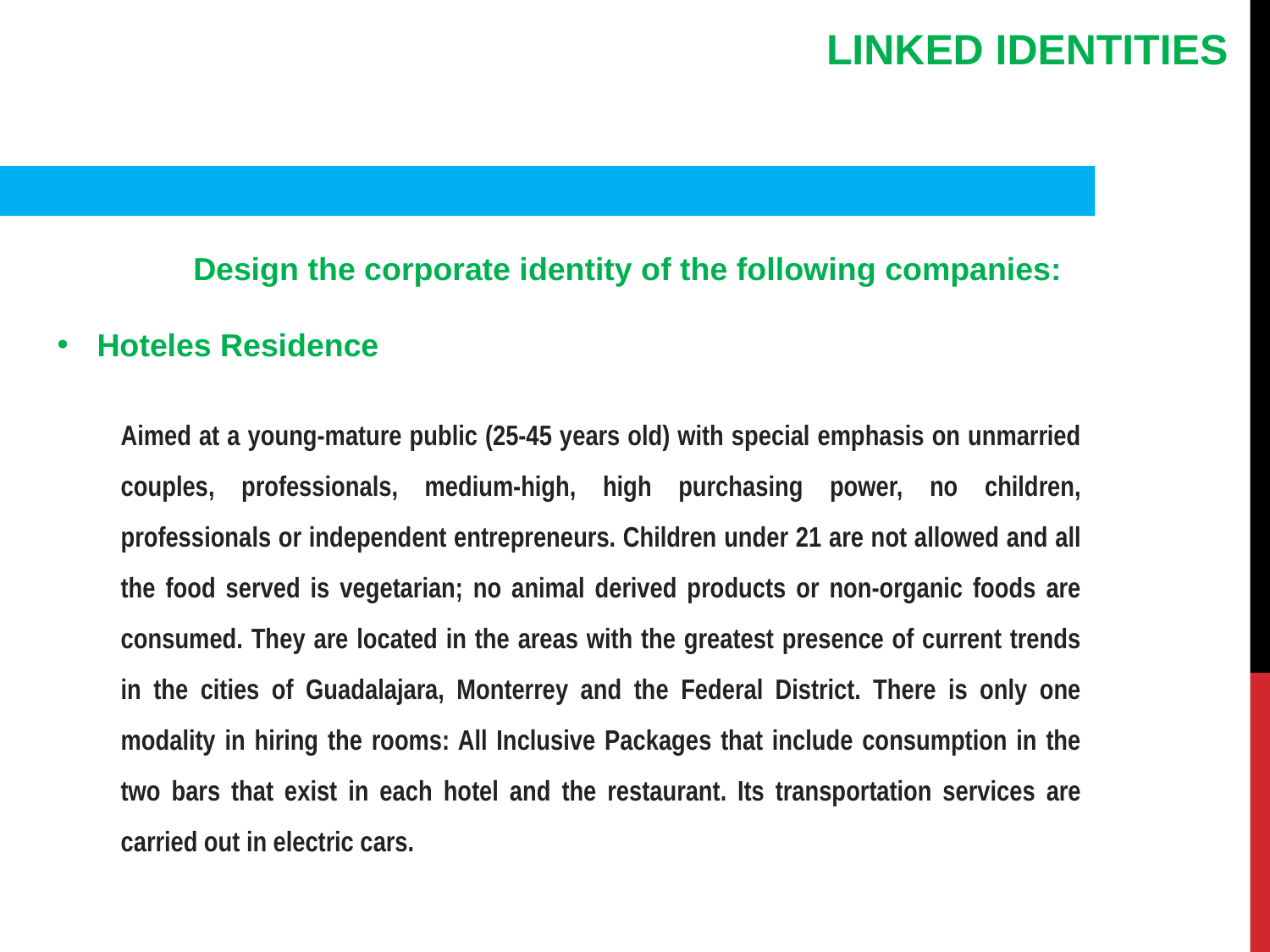

LINKED IDENTITIES

	 Design the corporate identity of the following companies:

Hoteles Residence

Aimed at a young-mature public (25-45 years old) with special emphasis on unmarried couples, professionals, medium-high, high purchasing power, no children, professionals or independent entrepreneurs. Children under 21 are not allowed and all the food served is vegetarian; no animal derived products or non-organic foods are consumed. They are located in the areas with the greatest presence of current trends in the cities of Guadalajara, Monterrey and the Federal District. There is only one modality in hiring the rooms: All Inclusive Packages that include consumption in the two bars that exist in each hotel and the restaurant. Its transportation services are carried out in electric cars.